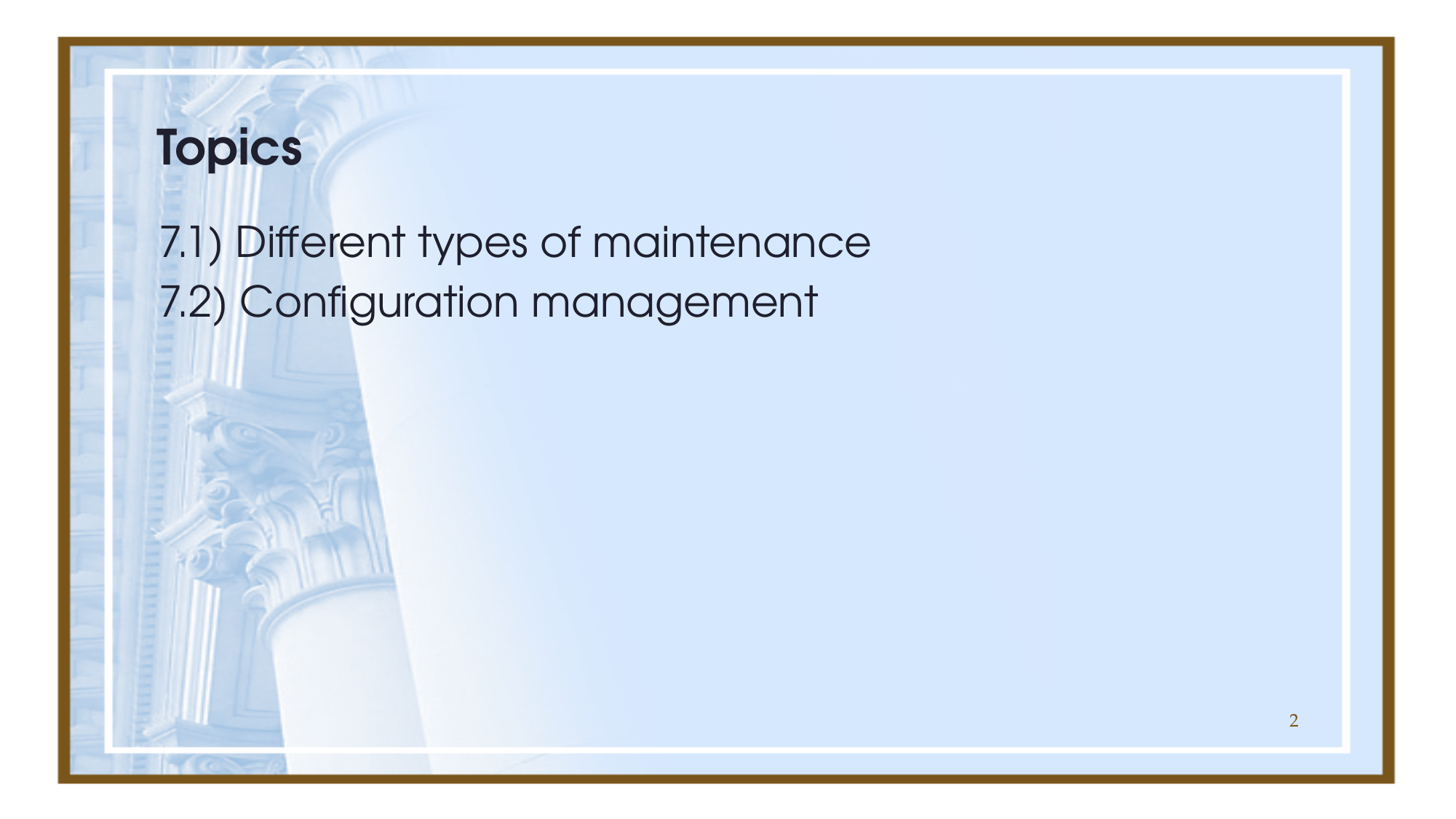

# Topics
7.1) Different types of maintenance
7.2) Configuration management

2